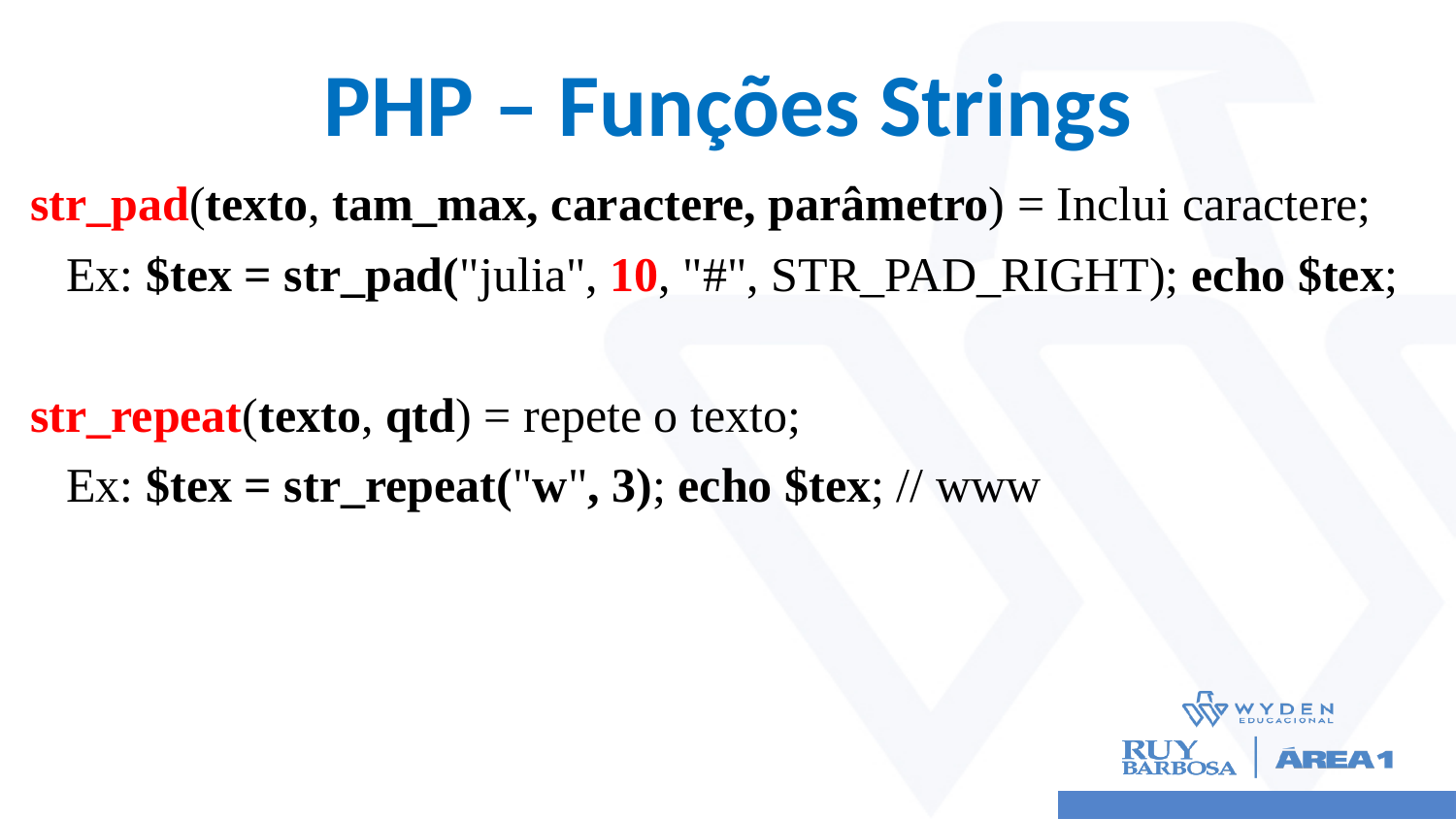

# PHP – Funções Strings
str_pad(texto, tam_max, caractere, parâmetro) = Inclui caractere;
   Ex: $tex = str_pad("julia", 10, "#", STR_PAD_RIGHT); echo $tex;

str_repeat(texto, qtd) = repete o texto;
   Ex: $tex = str_repeat("w", 3); echo $tex; // www